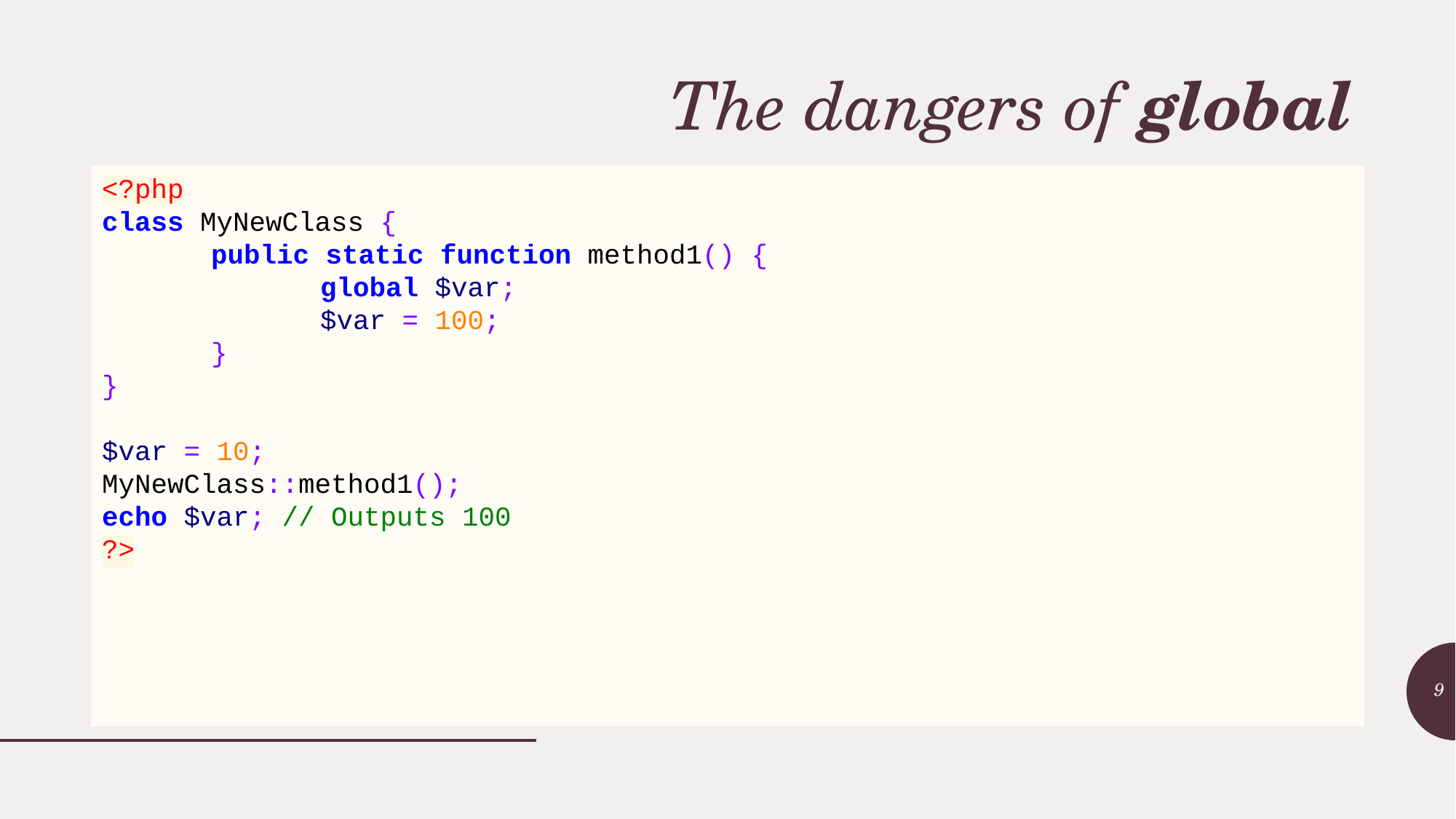

# The dangers of global
<?php
class MyNewClass {
	public static function method1() {
		global $var;
		$var = 100;
	}
}

$var = 10;
MyNewClass::method1();
echo $var; // Outputs 100
?>
9